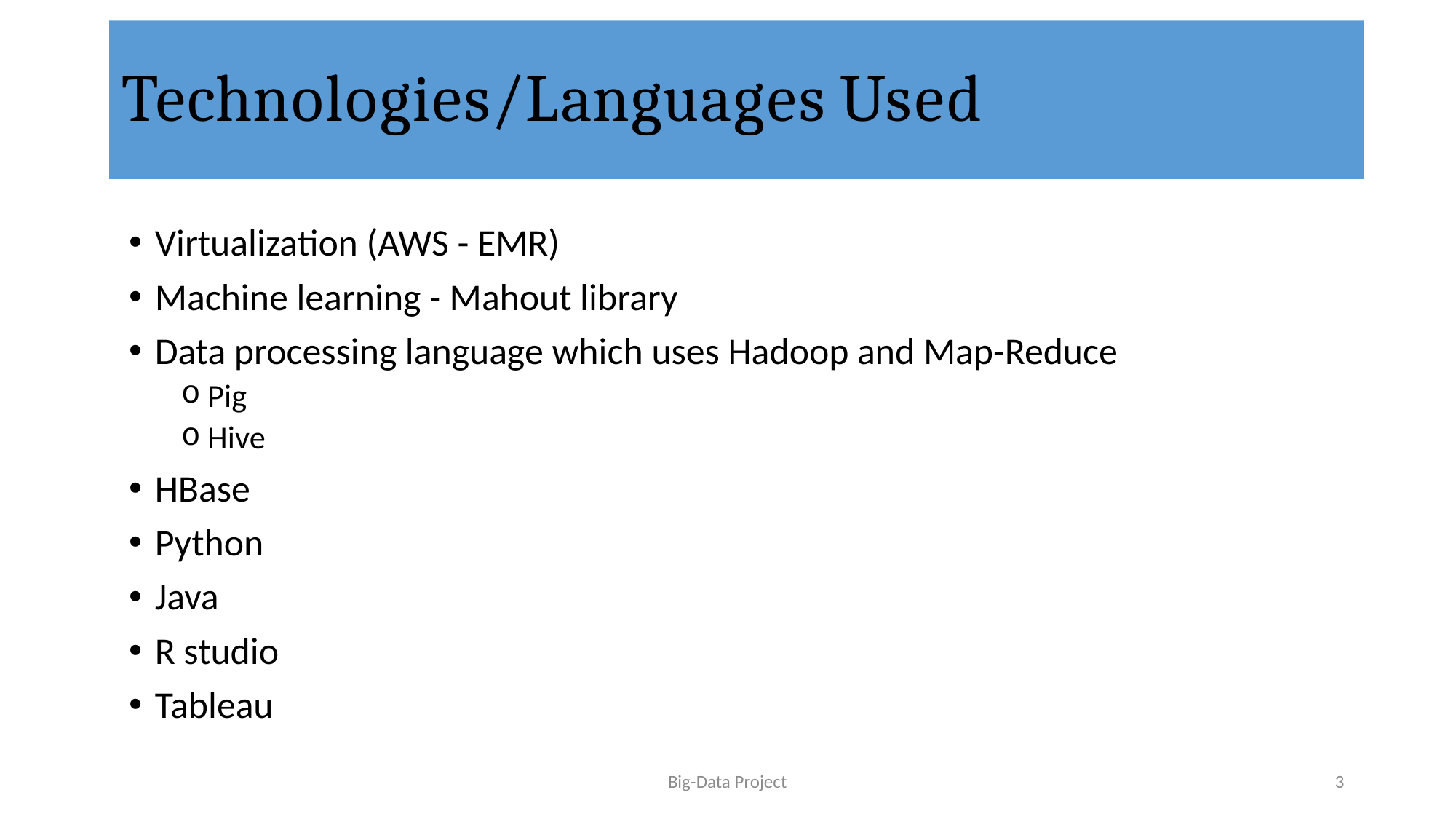

# Technologies/Languages Used
Virtualization (AWS - EMR)
Machine learning - Mahout library
Data processing language which uses Hadoop and Map-Reduce
Pig
Hive
HBase
Python
Java
R studio
Tableau
Big-Data Project
3